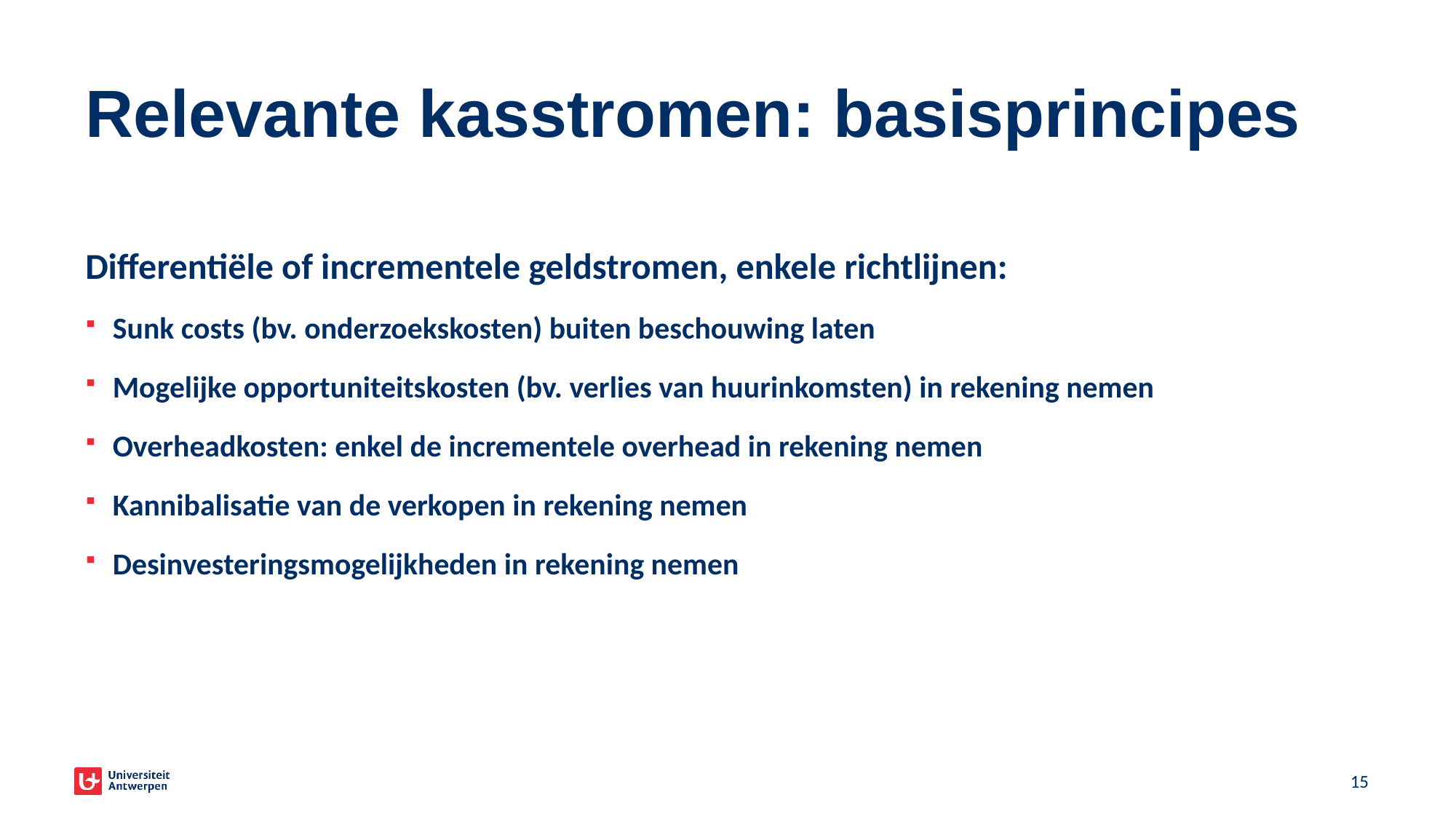

# Relevante kasstromen: basisprincipes
Differentiële of incrementele geldstromen, enkele richtlijnen:
Sunk costs (bv. onderzoekskosten) buiten beschouwing laten
Mogelijke opportuniteitskosten (bv. verlies van huurinkomsten) in rekening nemen
Overheadkosten: enkel de incrementele overhead in rekening nemen
Kannibalisatie van de verkopen in rekening nemen
Desinvesteringsmogelijkheden in rekening nemen

15